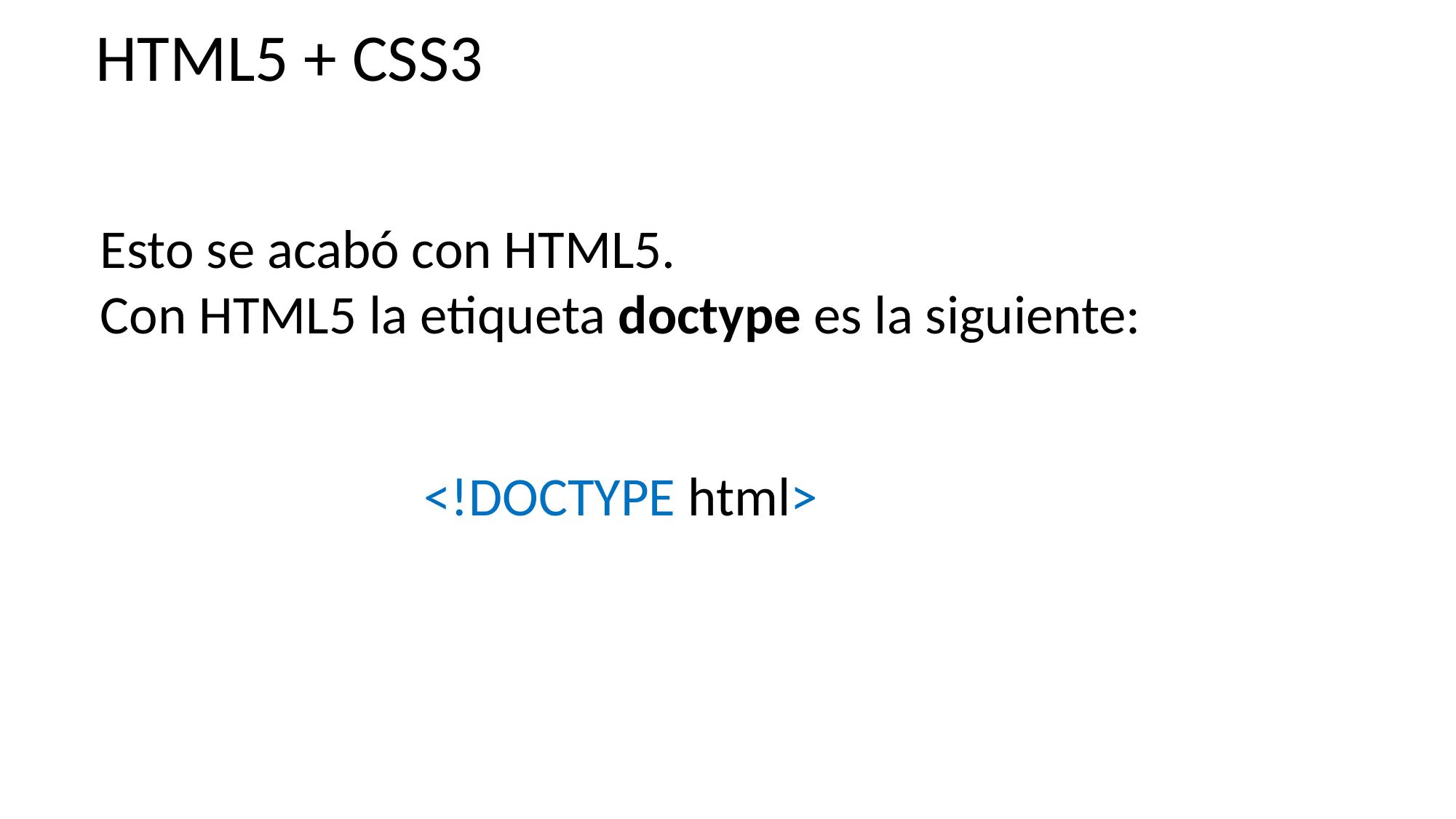

HTML5 + CSS3
Esto se acabó con HTML5.
Con HTML5 la etiqueta doctype es la siguiente:

<!DOCTYPE html>